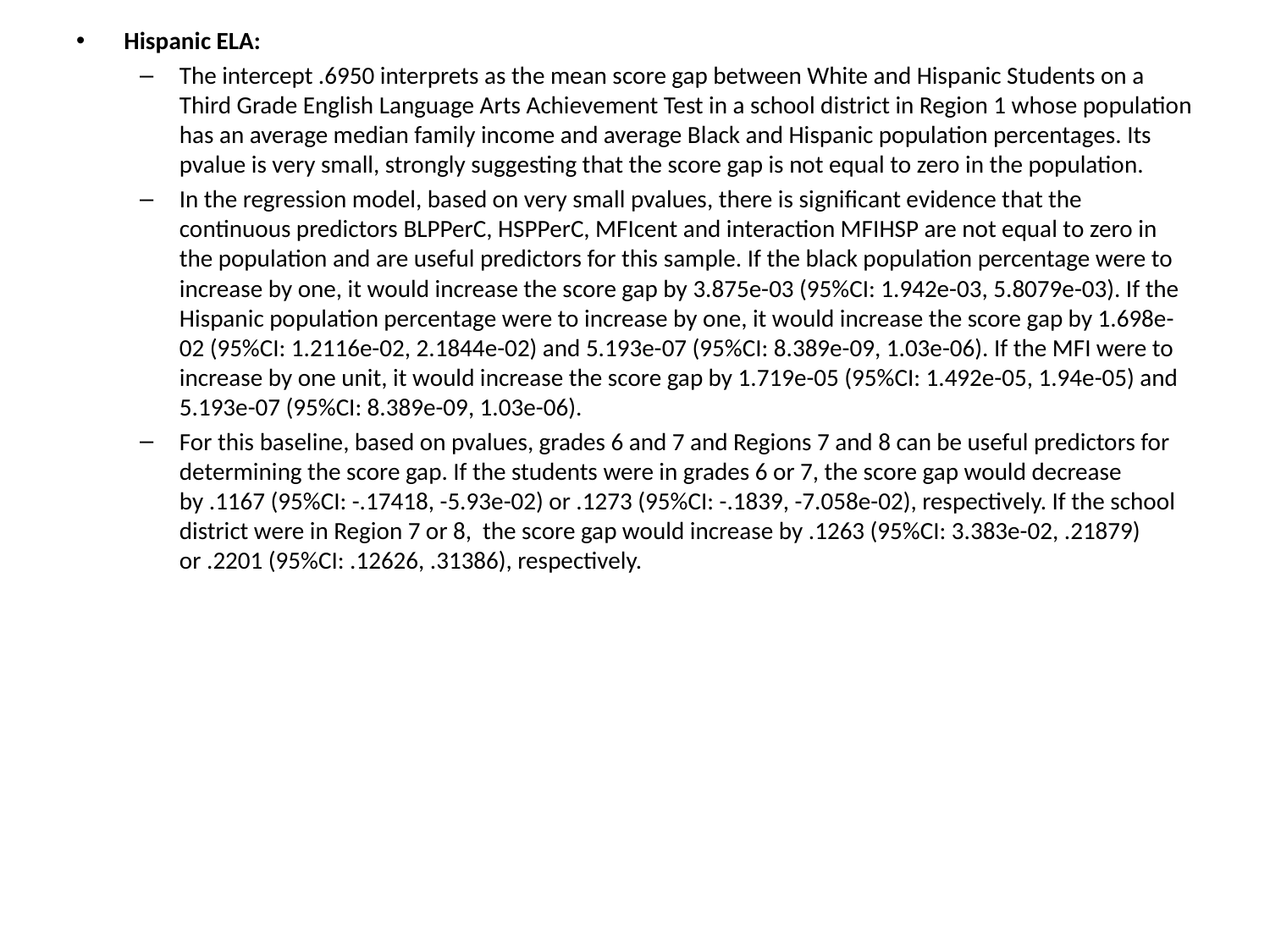

Hispanic ELA:
The intercept .6950 interprets as the mean score gap between White and Hispanic Students on a Third Grade English Language Arts Achievement Test in a school district in Region 1 whose population has an average median family income and average Black and Hispanic population percentages. Its pvalue is very small, strongly suggesting that the score gap is not equal to zero in the population.
In the regression model, based on very small pvalues, there is significant evidence that the continuous predictors BLPPerC, HSPPerC, MFIcent and interaction MFIHSP are not equal to zero in the population and are useful predictors for this sample. If the black population percentage were to increase by one, it would increase the score gap by 3.875e-03 (95%CI: 1.942e-03, 5.8079e-03). If the Hispanic population percentage were to increase by one, it would increase the score gap by 1.698e-02 (95%CI: 1.2116e-02, 2.1844e-02) and 5.193e-07 (95%CI: 8.389e-09, 1.03e-06). If the MFI were to increase by one unit, it would increase the score gap by 1.719e-05 (95%CI: 1.492e-05, 1.94e-05) and 5.193e-07 (95%CI: 8.389e-09, 1.03e-06).
For this baseline, based on pvalues, grades 6 and 7 and Regions 7 and 8 can be useful predictors for determining the score gap. If the students were in grades 6 or 7, the score gap would decrease by .1167 (95%CI: -.17418, -5.93e-02) or .1273 (95%CI: -.1839, -7.058e-02), respectively. If the school district were in Region 7 or 8,  the score gap would increase by .1263 (95%CI: 3.383e-02, .21879) or .2201 (95%CI: .12626, .31386), respectively.